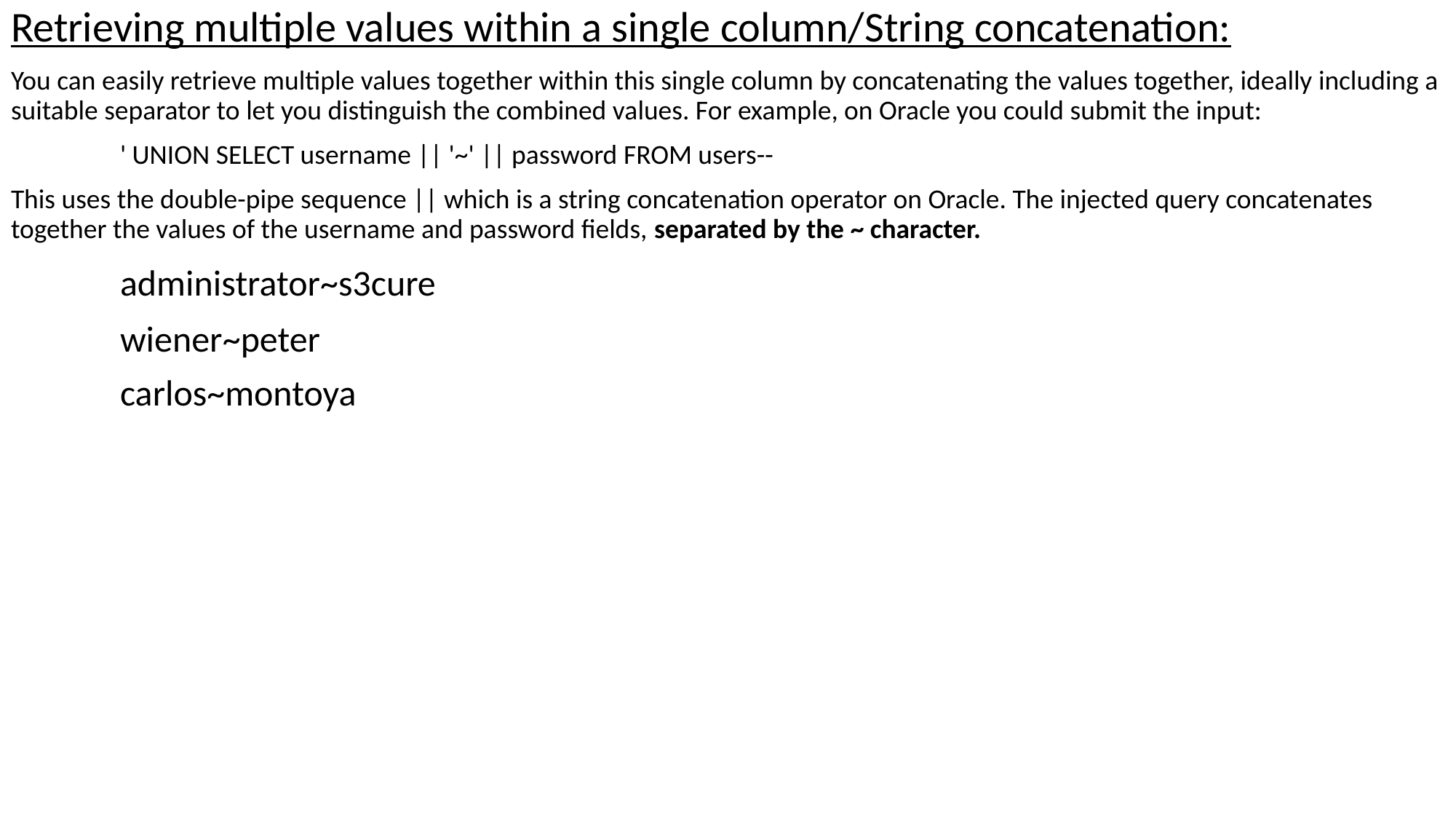

Retrieving multiple values within a single column/String concatenation:
You can easily retrieve multiple values together within this single column by concatenating the values together, ideally including a suitable separator to let you distinguish the combined values. For example, on Oracle you could submit the input:
	' UNION SELECT username || '~' || password FROM users--
This uses the double-pipe sequence || which is a string concatenation operator on Oracle. The injected query concatenates together the values of the username and password fields, separated by the ~ character.
	administrator~s3cure
 	wiener~peter
	carlos~montoya